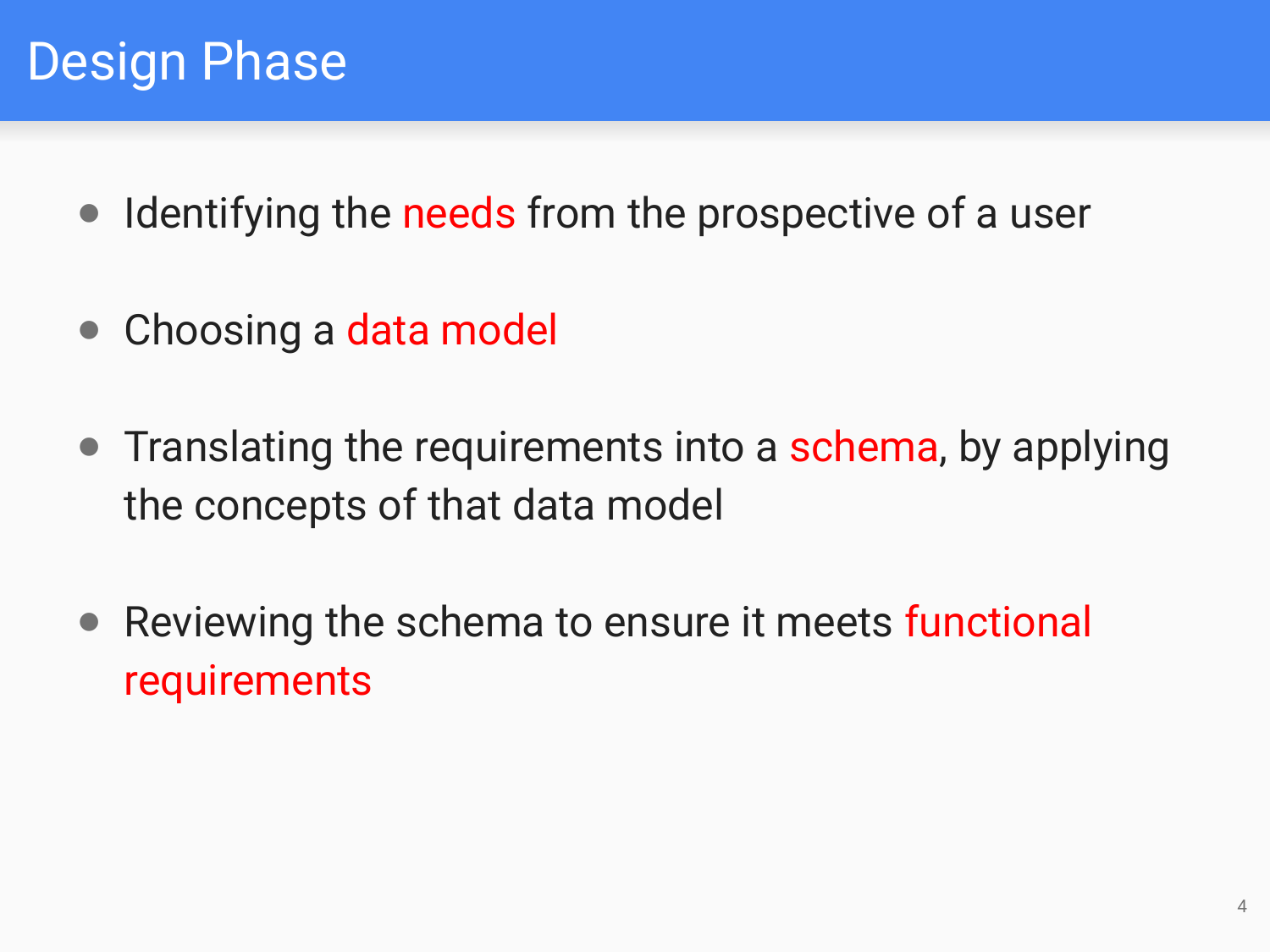

# Design Phase
Identifying the needs from the prospective of a user

Choosing a data model

Translating the requirements into a schema, by applying the concepts of that data model

Reviewing the schema to ensure it meets functional requirements
4